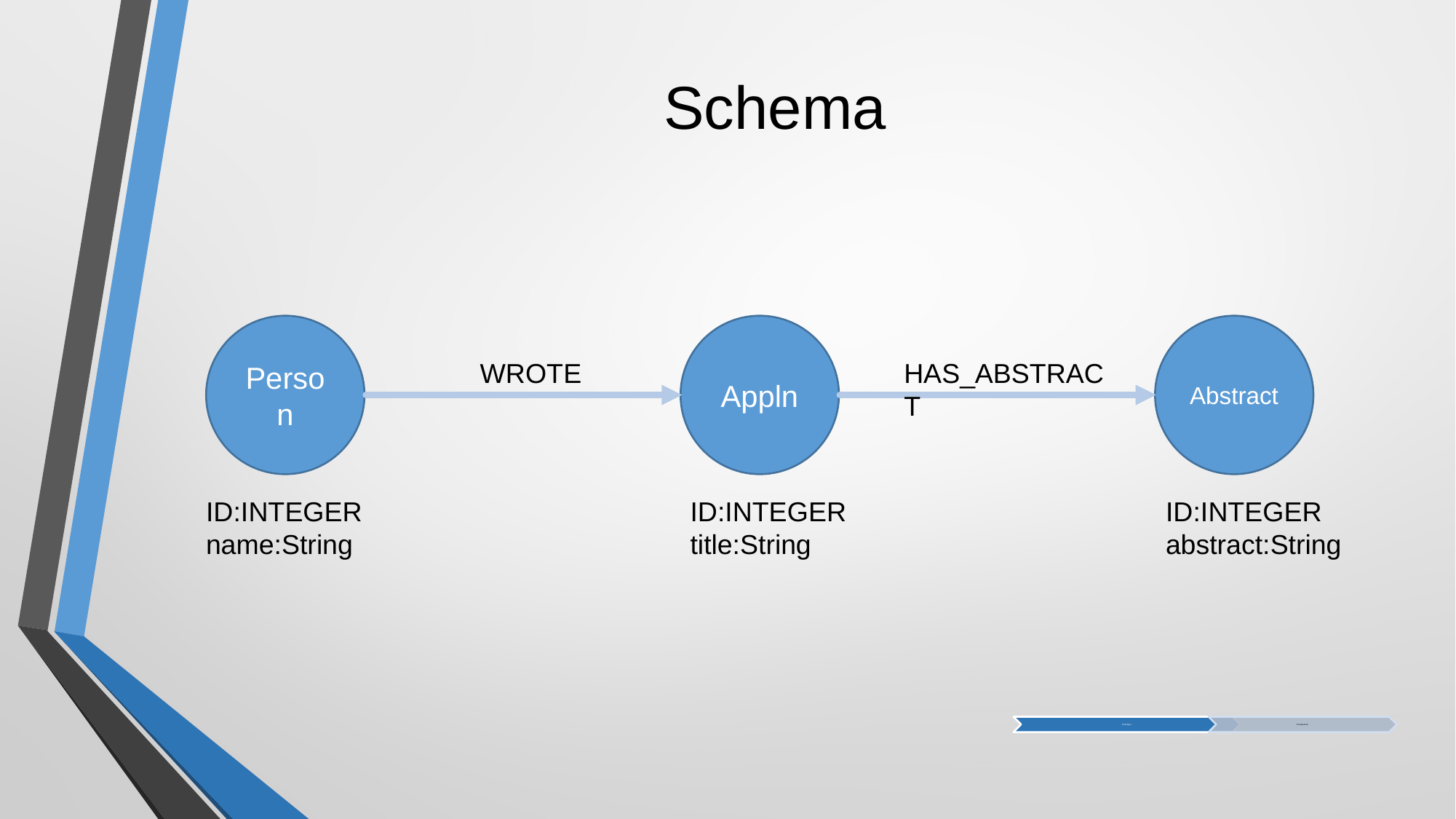

# Schema
Person
Appln
Abstract
WROTE
HAS_ABSTRACT
ID:INTEGER
abstract:String
ID:INTEGER
name:String
ID:INTEGER
title:String